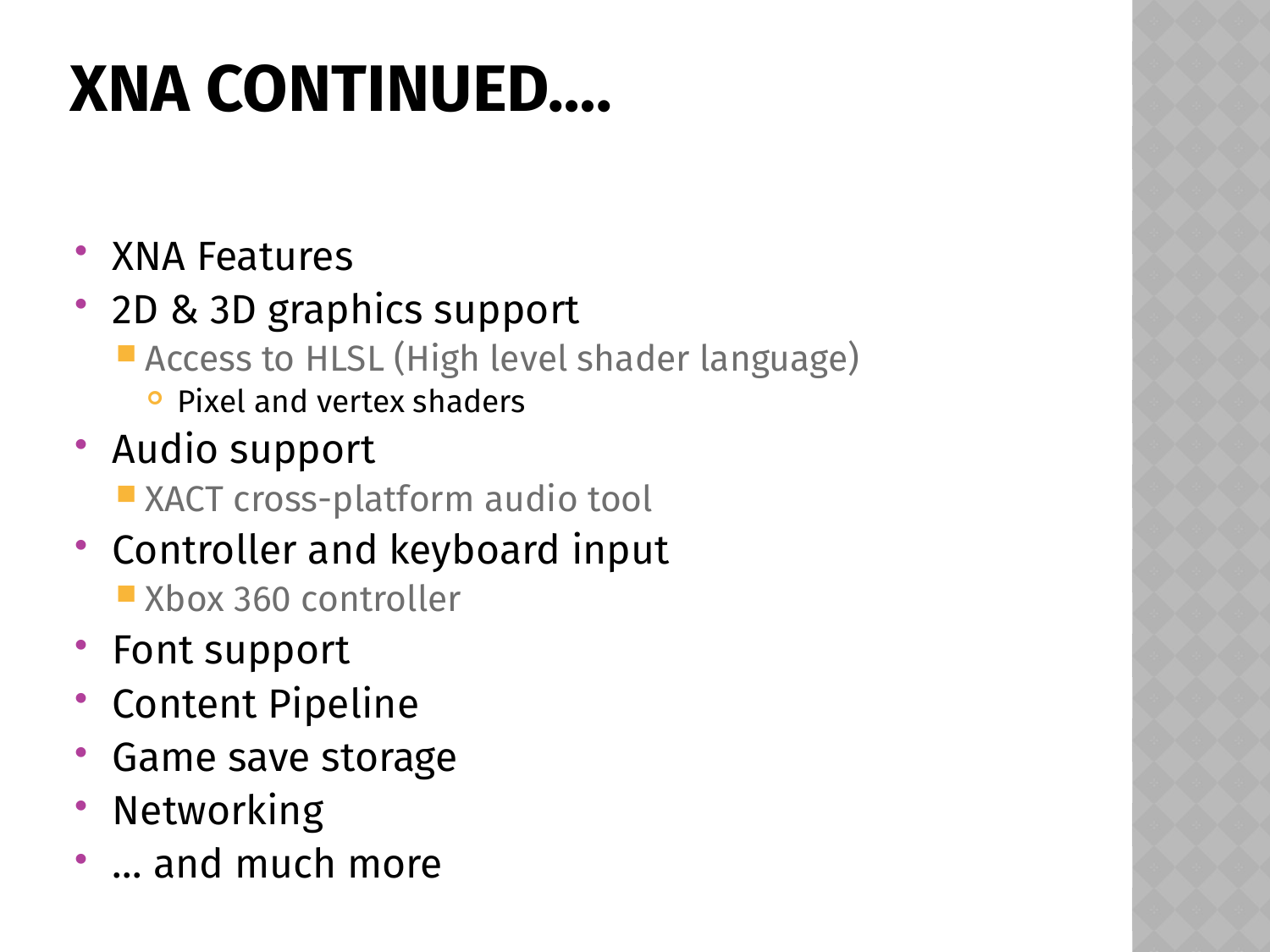

# Xna continued….
XNA Features
2D & 3D graphics support
Access to HLSL (High level shader language)
Pixel and vertex shaders
Audio support
XACT cross-platform audio tool
Controller and keyboard input
Xbox 360 controller
Font support
Content Pipeline
Game save storage
Networking
… and much more